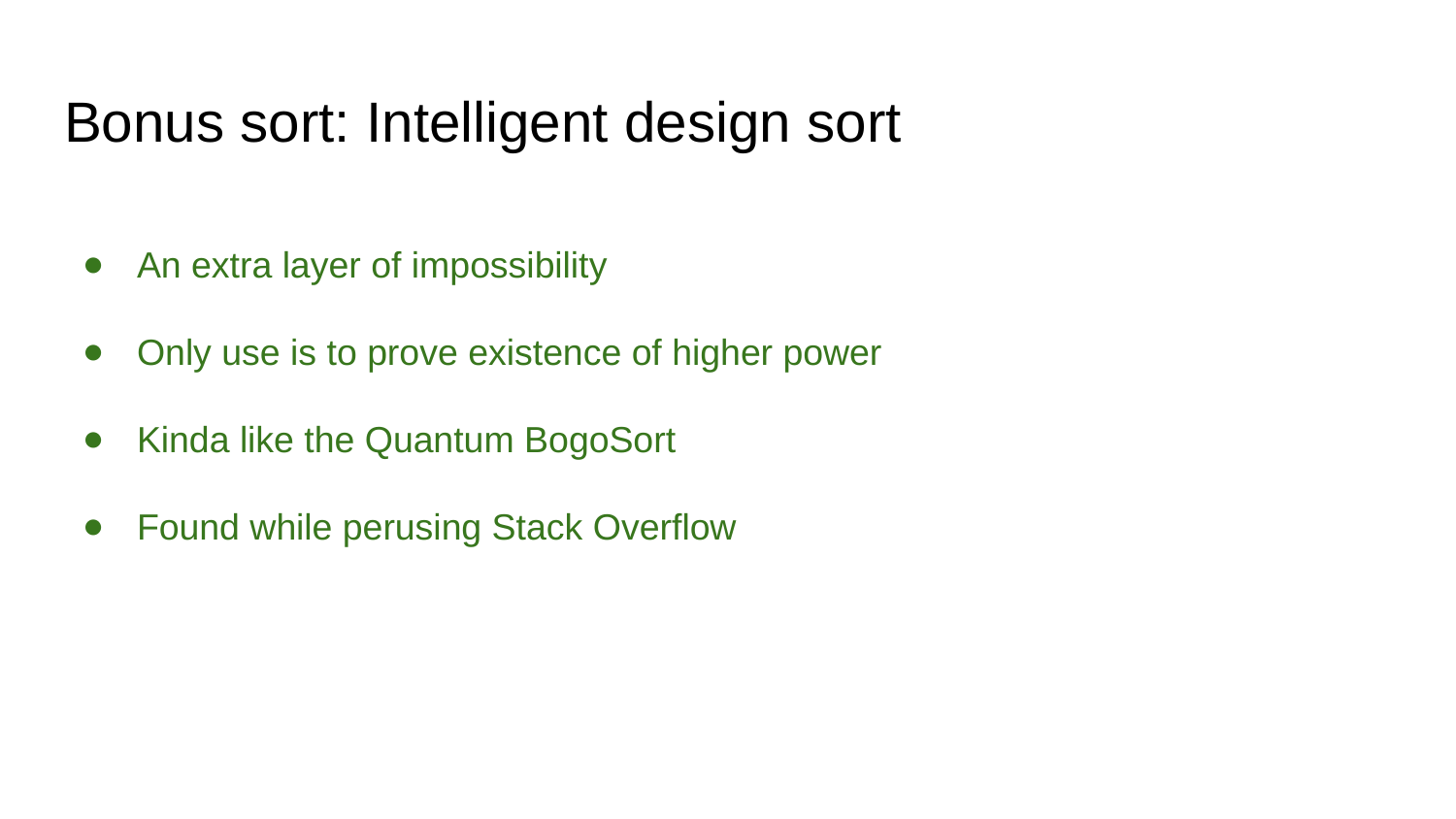

# Bonus sort: Intelligent design sort
An extra layer of impossibility
Only use is to prove existence of higher power
Kinda like the Quantum BogoSort
Found while perusing Stack Overflow